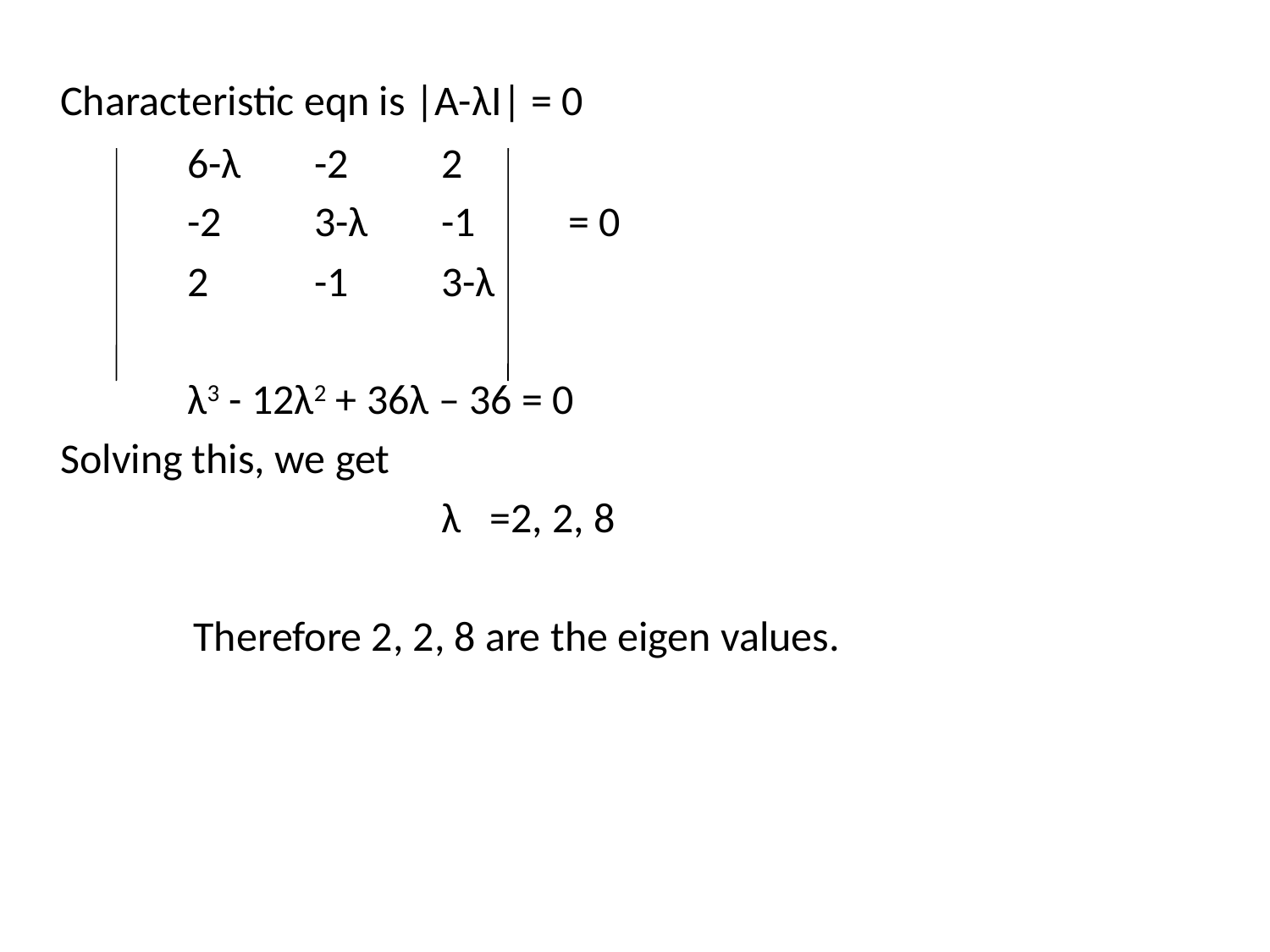

Characteristic eqn is |A-λI| = 0
		6-λ	-2	2
		-2	3-λ	-1	= 0
		2	-1	3-λ

		λ3 - 12λ2 + 36λ – 36 = 0
	Solving this, we get
				λ   =2, 2, 8

                   Therefore 2, 2, 8 are the eigen values.